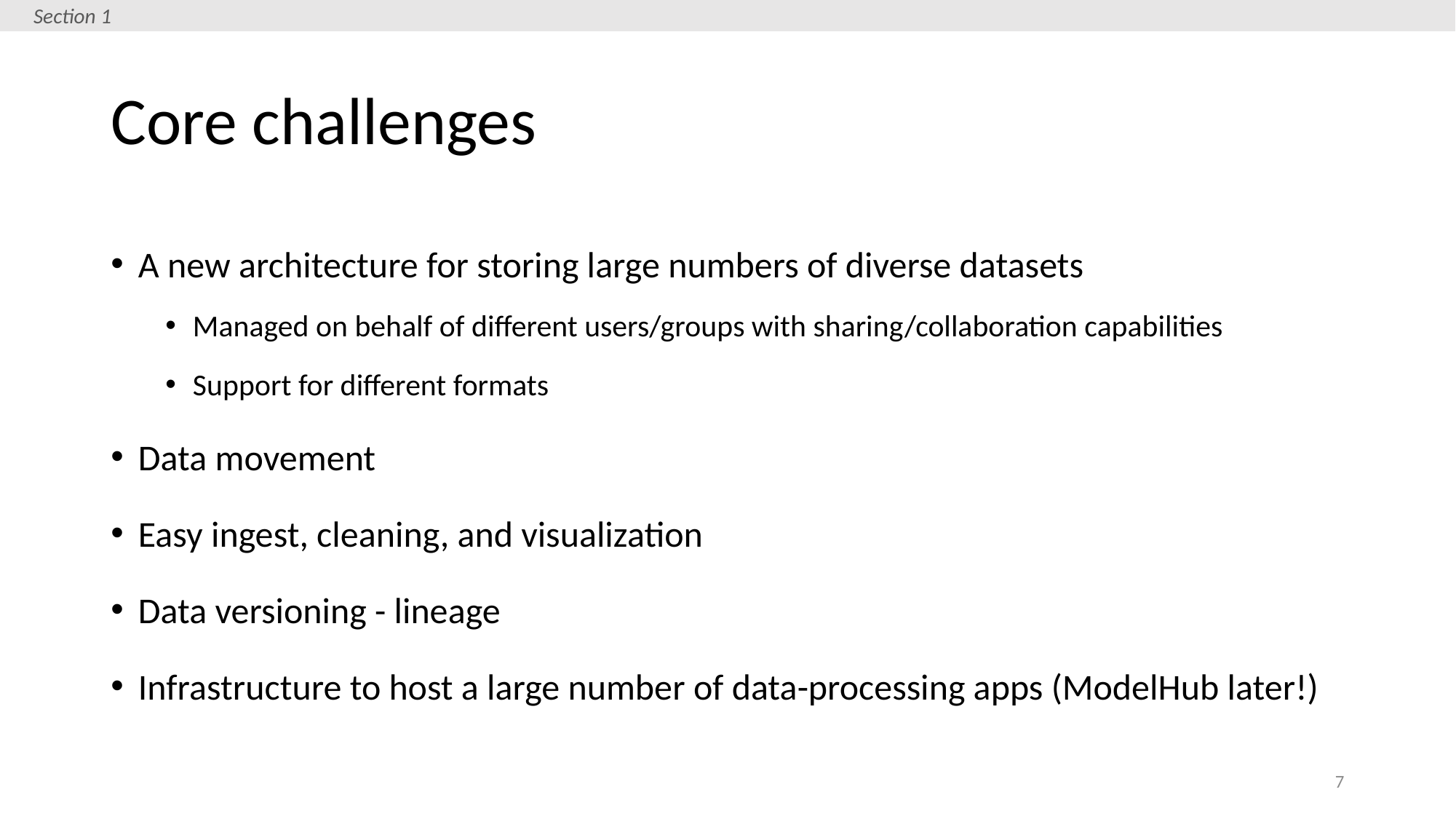

Section 1
# Core challenges
A new architecture for storing large numbers of diverse datasets
Managed on behalf of different users/groups with sharing/collaboration capabilities
Support for different formats
Data movement
Easy ingest, cleaning, and visualization
Data versioning - lineage
Infrastructure to host a large number of data-processing apps (ModelHub later!)

7